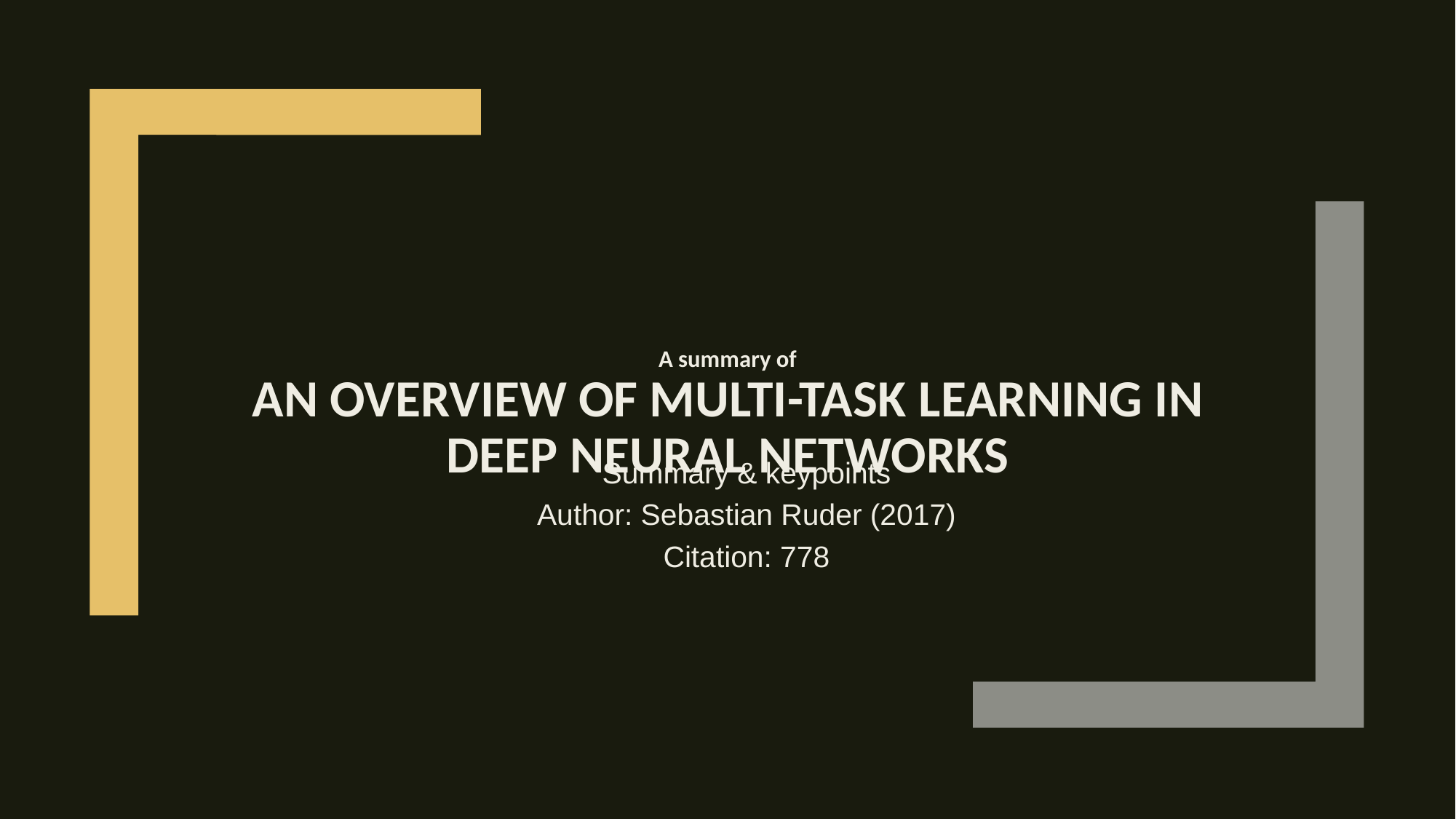

# A summary of
AN OVERVIEW OF MULTI-TASK LEARNING IN DEEP NEURAL NETWORKS

Summary & keypoints
Author: Sebastian Ruder (2017)
Citation: 778